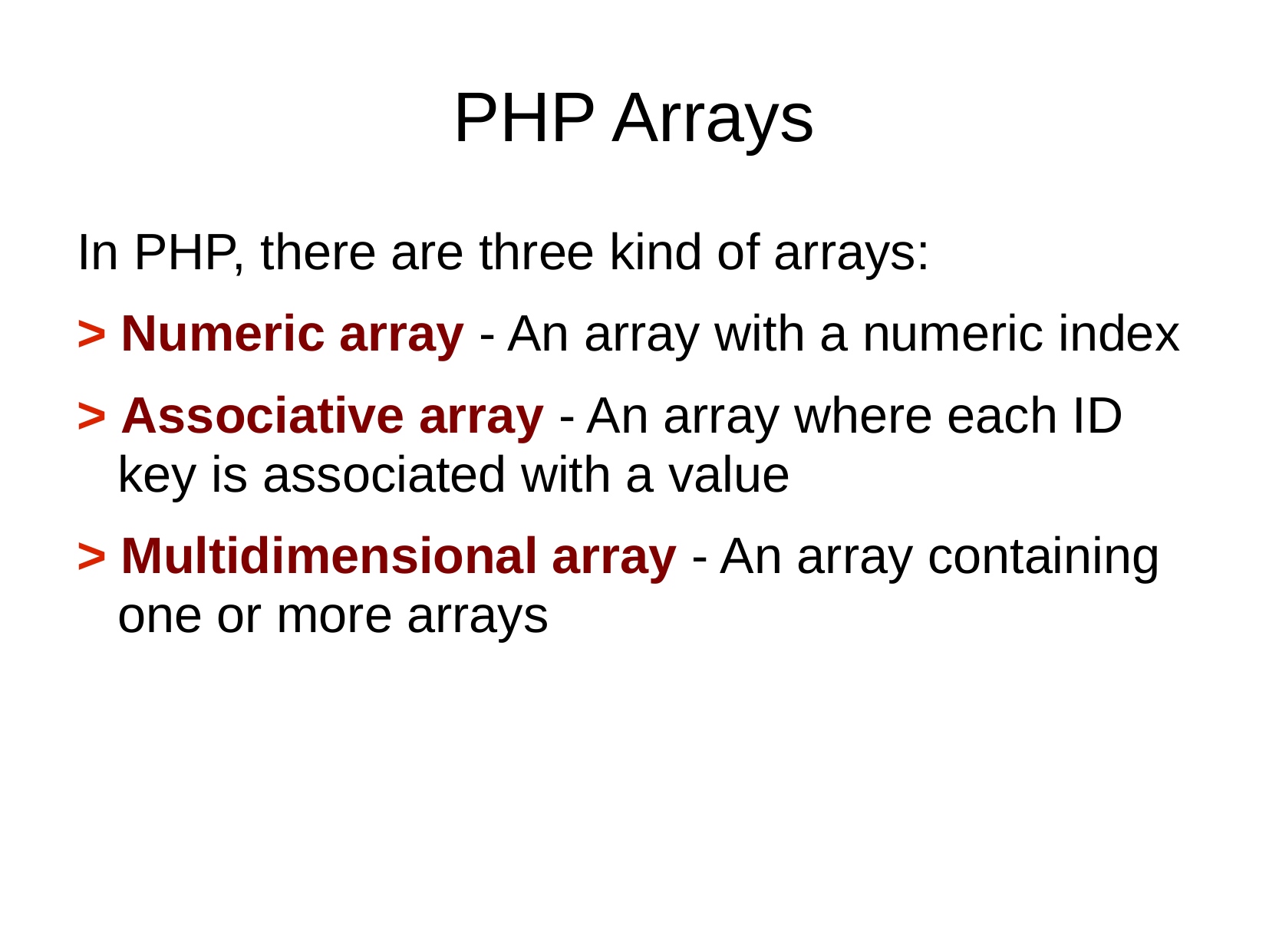

# PHP Arrays
In PHP, there are three kind of arrays:
> Numeric array - An array with a numeric index
> Associative array - An array where each ID key is associated with a value
> Multidimensional array - An array containing one or more arrays